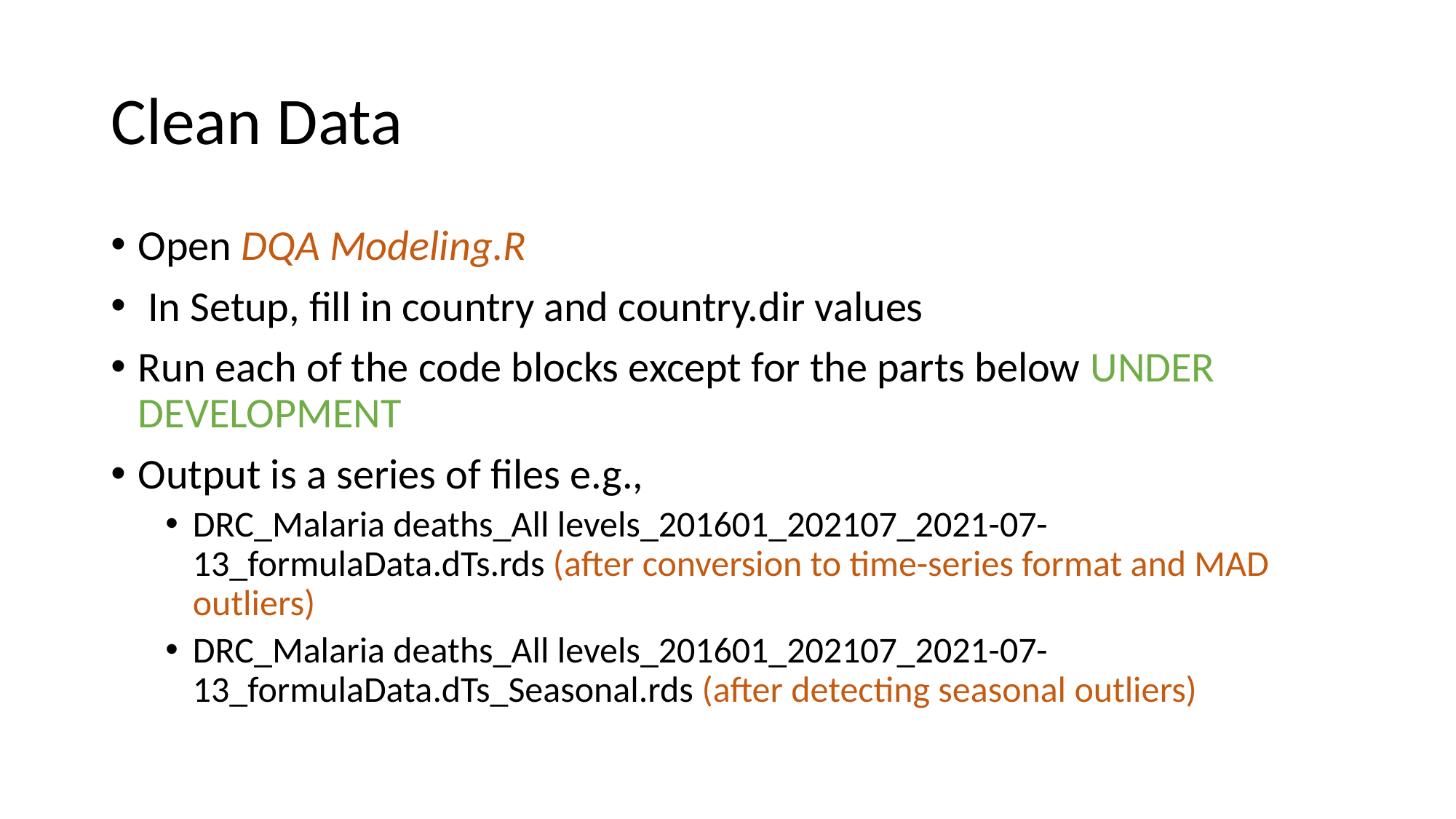

# Clean Data
Open DQA Modeling.R
 In Setup, fill in country and country.dir values
Run each of the code blocks except for the parts below UNDER DEVELOPMENT
Output is a series of files e.g.,
DRC_Malaria deaths_All levels_201601_202107_2021-07-13_formulaData.dTs.rds (after conversion to time-series format and MAD outliers)
DRC_Malaria deaths_All levels_201601_202107_2021-07-13_formulaData.dTs_Seasonal.rds (after detecting seasonal outliers)